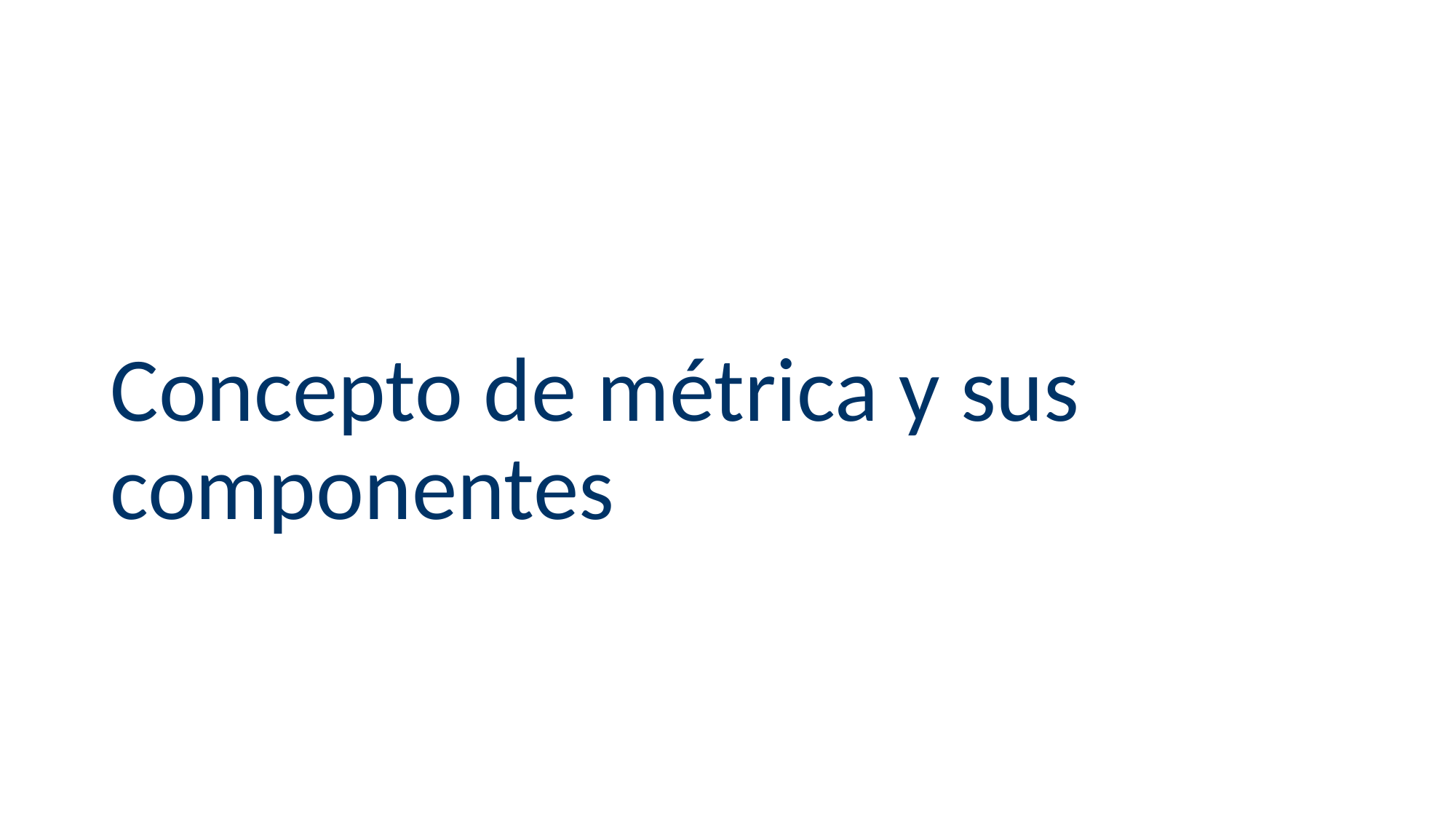

# Concepto de métrica y sus componentes

martes, 29 de septiembre de 2020